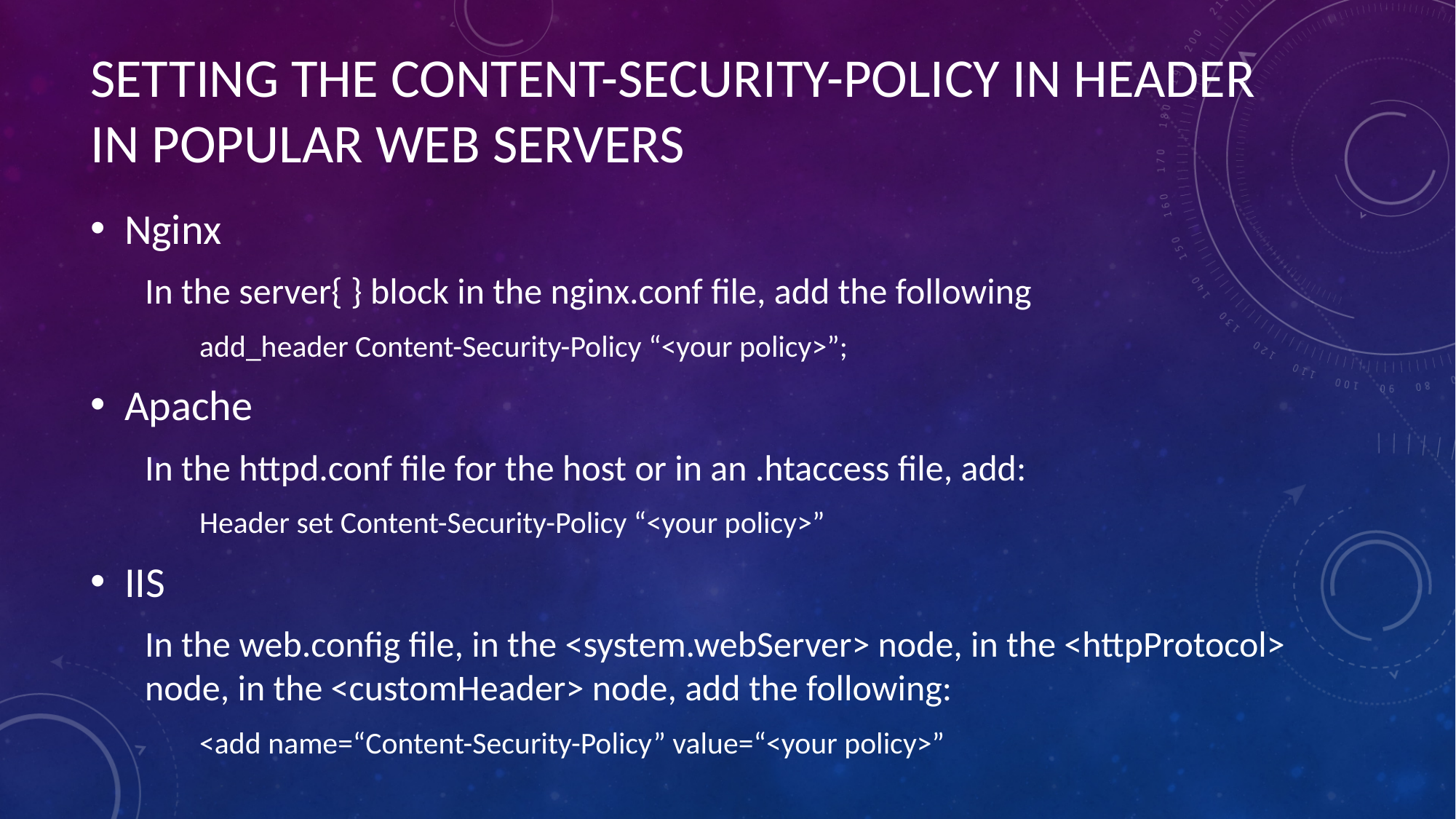

# Setting the content-security-policy in header in popular web servers
Nginx
In the server{ } block in the nginx.conf file, add the following
add_header Content-Security-Policy “<your policy>”;
Apache
In the httpd.conf file for the host or in an .htaccess file, add:
Header set Content-Security-Policy “<your policy>”
IIS
In the web.config file, in the <system.webServer> node, in the <httpProtocol> node, in the <customHeader> node, add the following:
<add name=“Content-Security-Policy” value=“<your policy>”